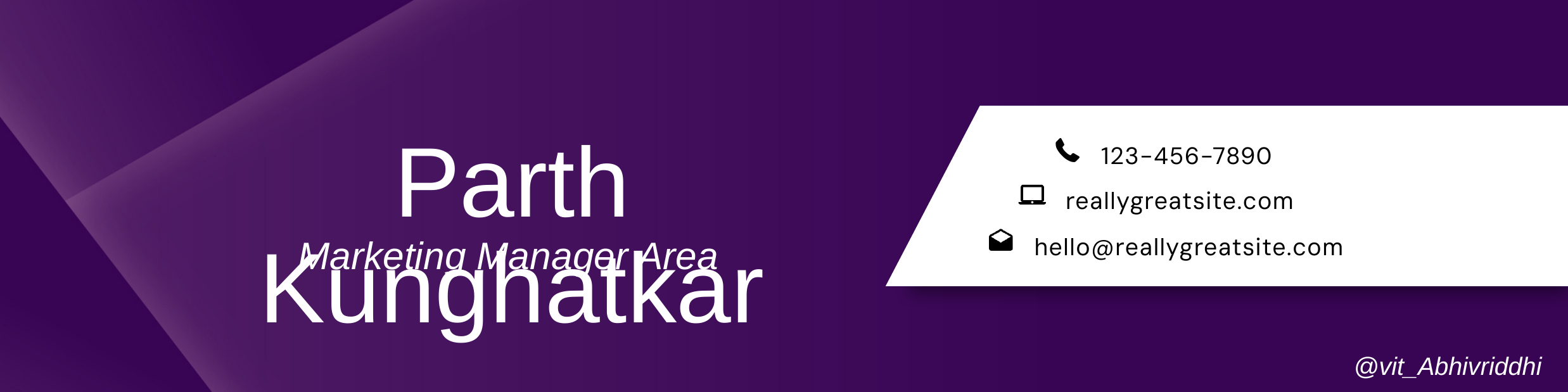

Parth Kunghatkar
123-456-7890

reallygreatsite.com

hello@reallygreatsite.com

Marketing Manager Area

@vit_Abhivriddhi